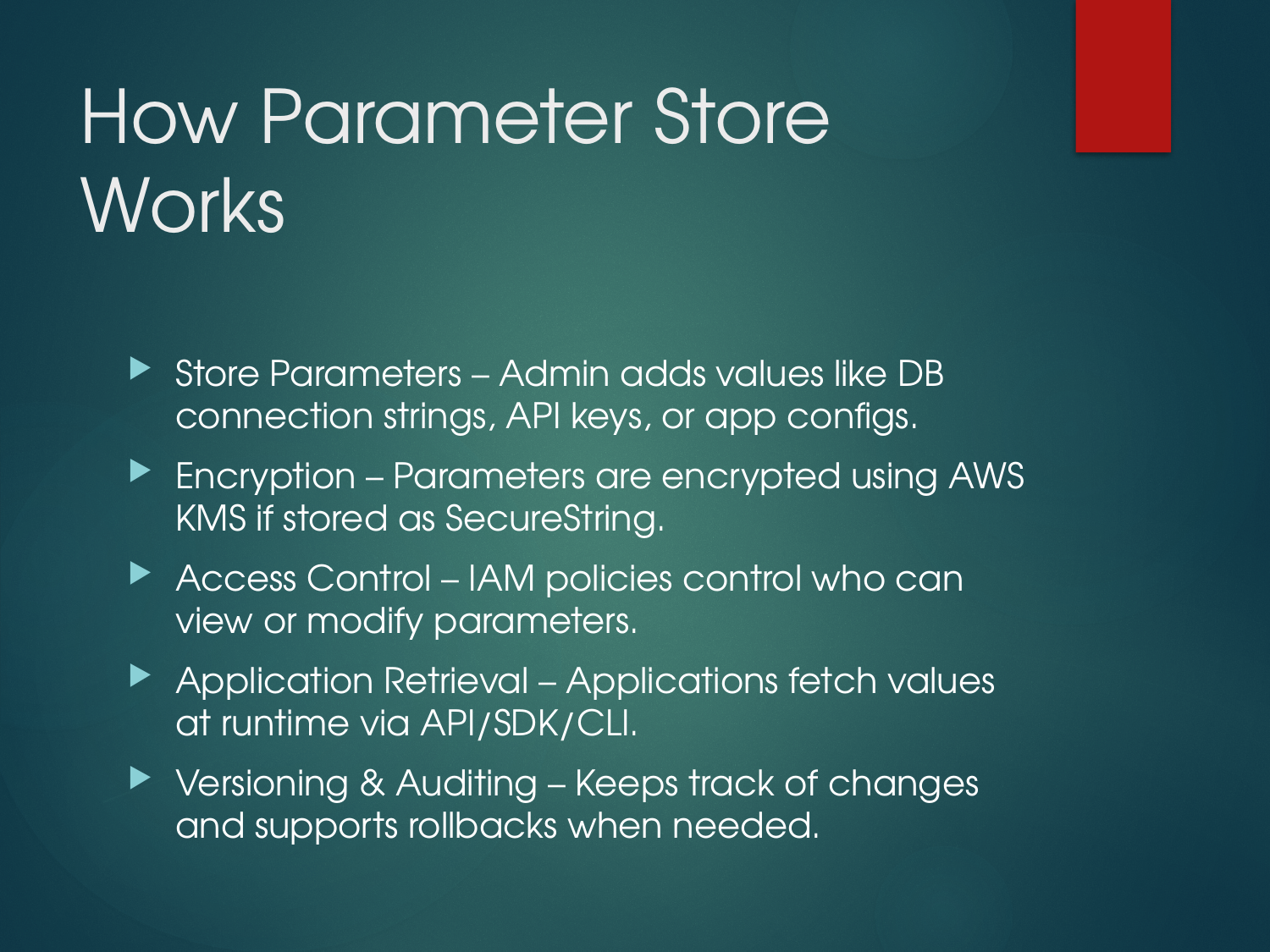

# How Parameter Store Works

Store Parameters – Admin adds values like DB connection strings, API keys, or app configs.
Encryption – Parameters are encrypted using AWS KMS if stored as SecureString.
Access Control – IAM policies control who can view or modify parameters.
Application Retrieval – Applications fetch values at runtime via API/SDK/CLI.
Versioning & Auditing – Keeps track of changes and supports rollbacks when needed.